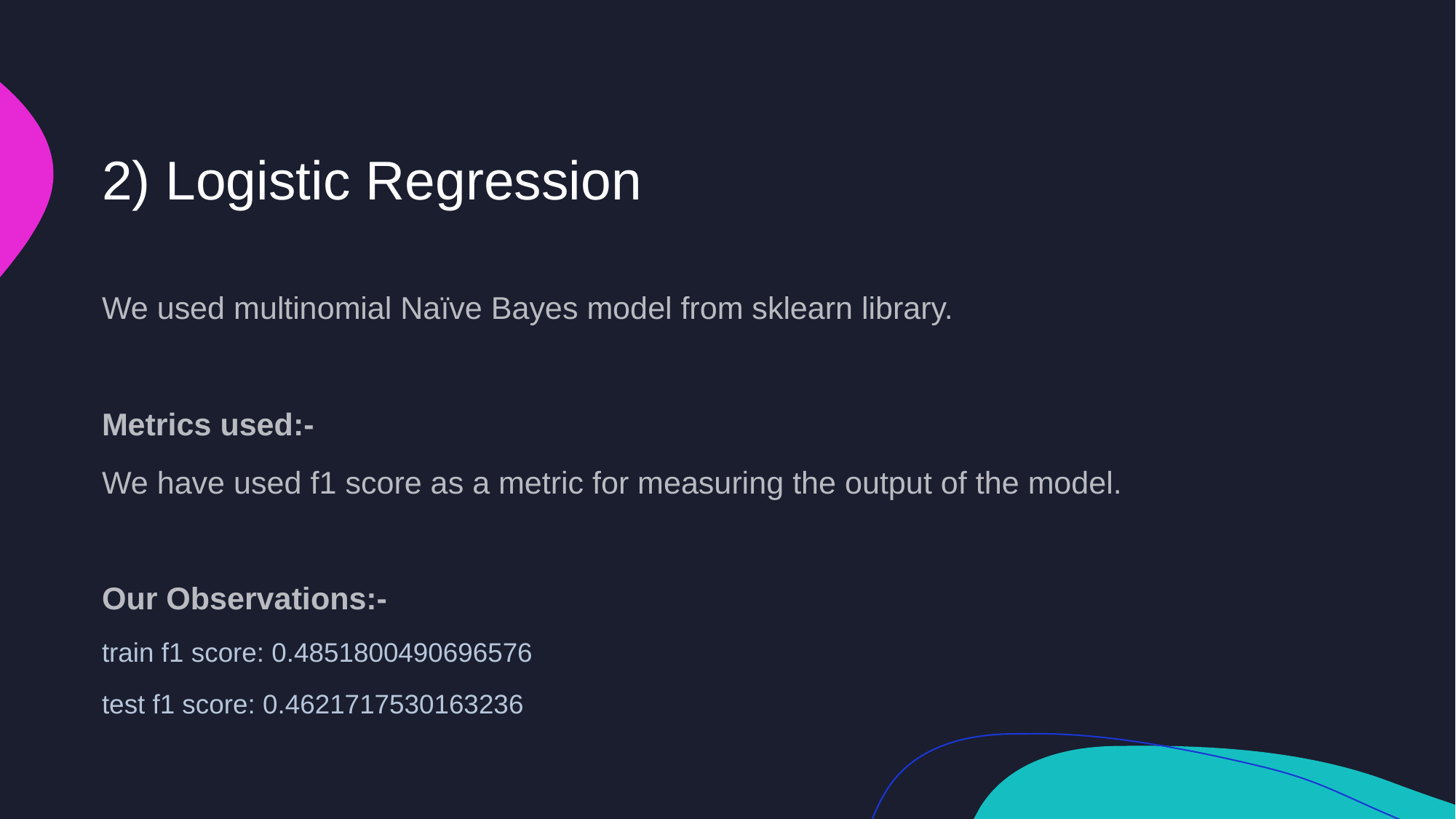

# 2) Logistic Regression
We used multinomial Naïve Bayes model from sklearn library.

Metrics used:-
We have used f1 score as a metric for measuring the output of the model.

Our Observations:-
train f1 score: 0.4851800490696576
test f1 score: 0.4621717530163236